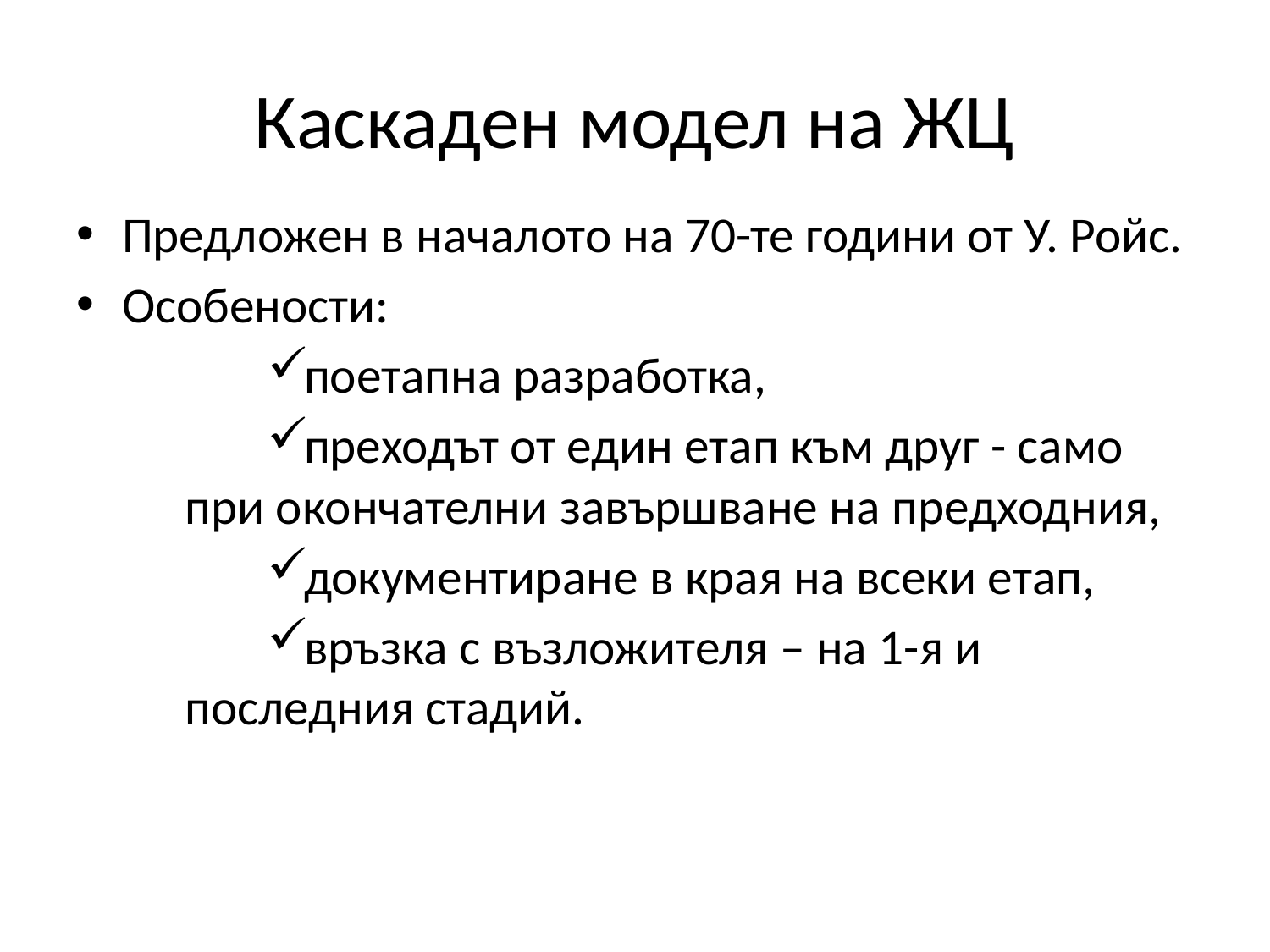

# Каскаден модел на ЖЦ
Предложен в началото на 70-те години от У. Ройс.
Особености:
поетапна разработка,
преходът от един етап към друг - само при окончателни завършване на предходния,
документиране в края на всеки етап,
връзка с възложителя – на 1-я и последния стадий.